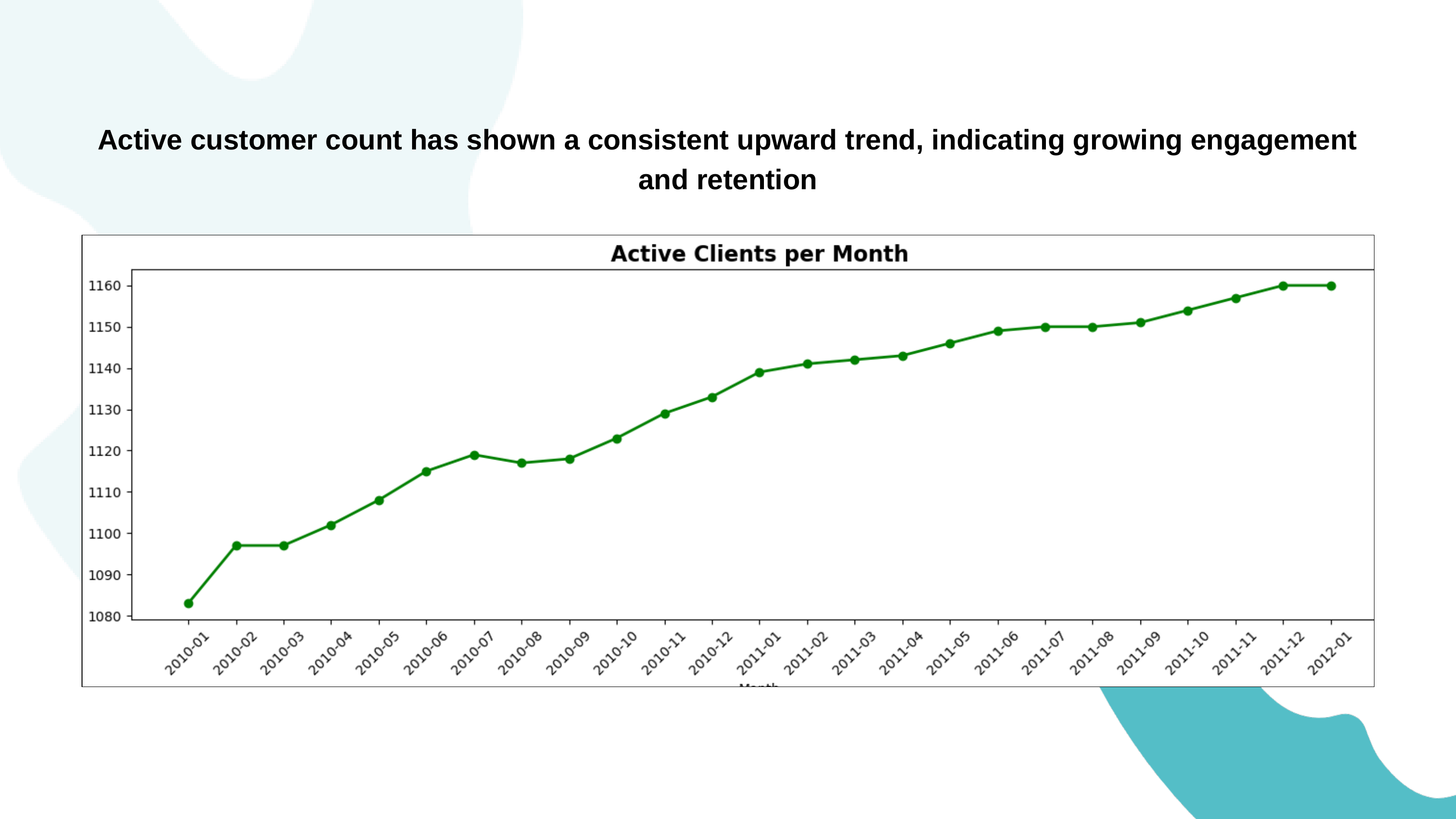

Active customer count has shown a consistent upward trend, indicating growing engagement and retention